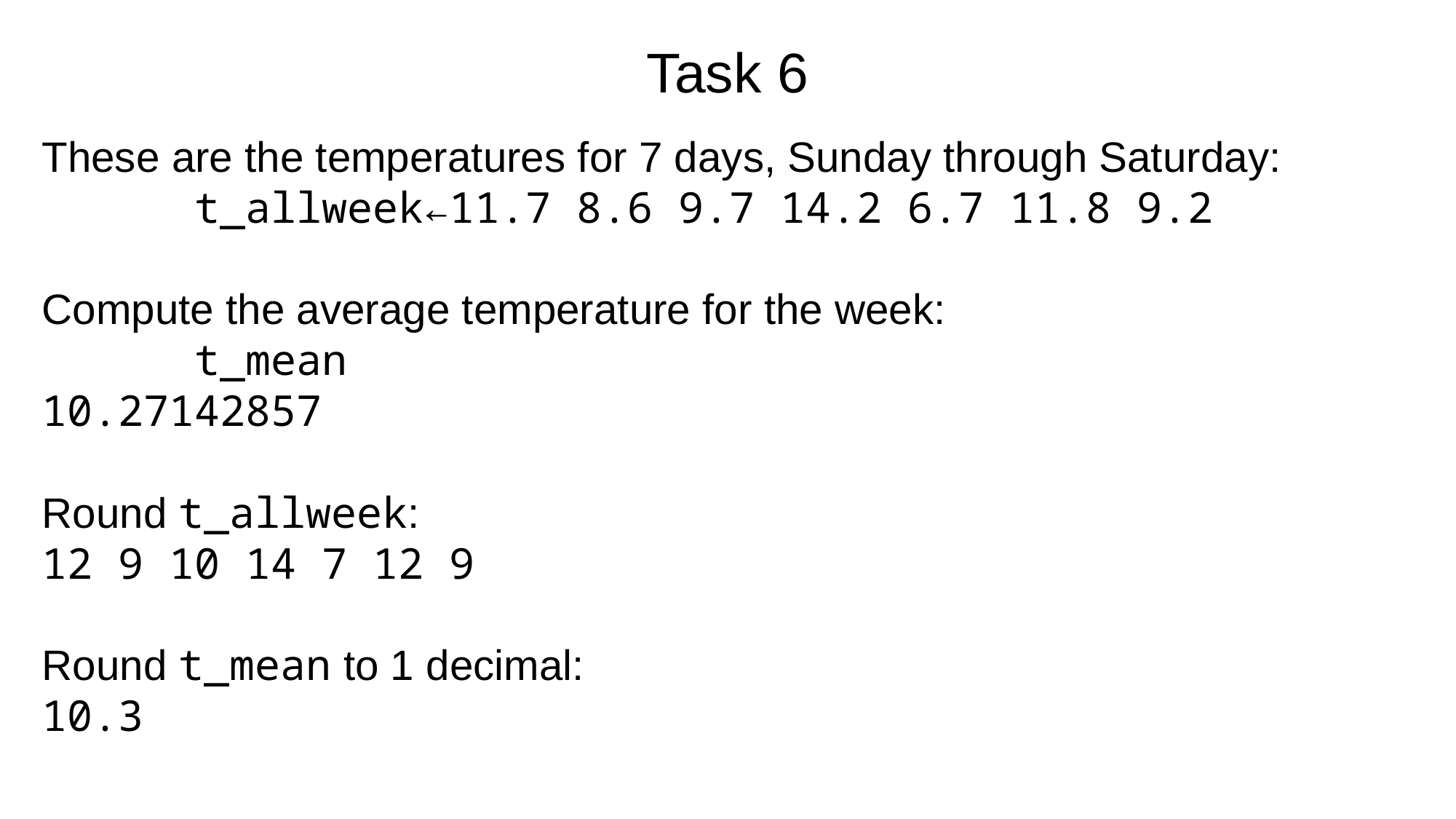

# Task 6
These are the temperatures for 7 days, Sunday through Saturday:
      t_allweek←11.7 8.6 9.7 14.2 6.7 11.8 9.2

Compute the average temperature for the week:
      t_mean
10.27142857

Round t_allweek:
12 9 10 14 7 12 9

Round t_mean to 1 decimal:
10.3